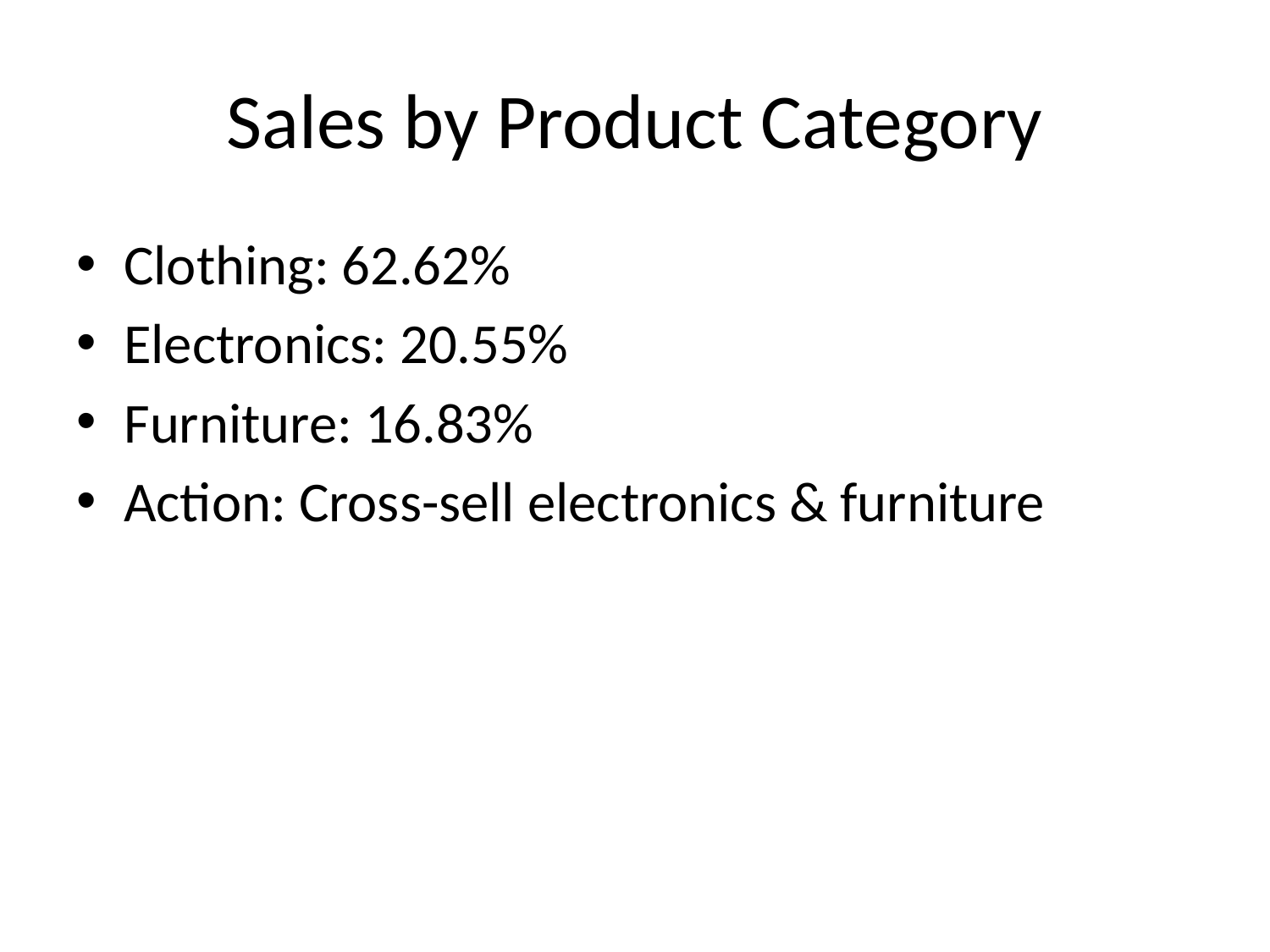

# Sales by Product Category
Clothing: 62.62%
Electronics: 20.55%
Furniture: 16.83%
Action: Cross-sell electronics & furniture